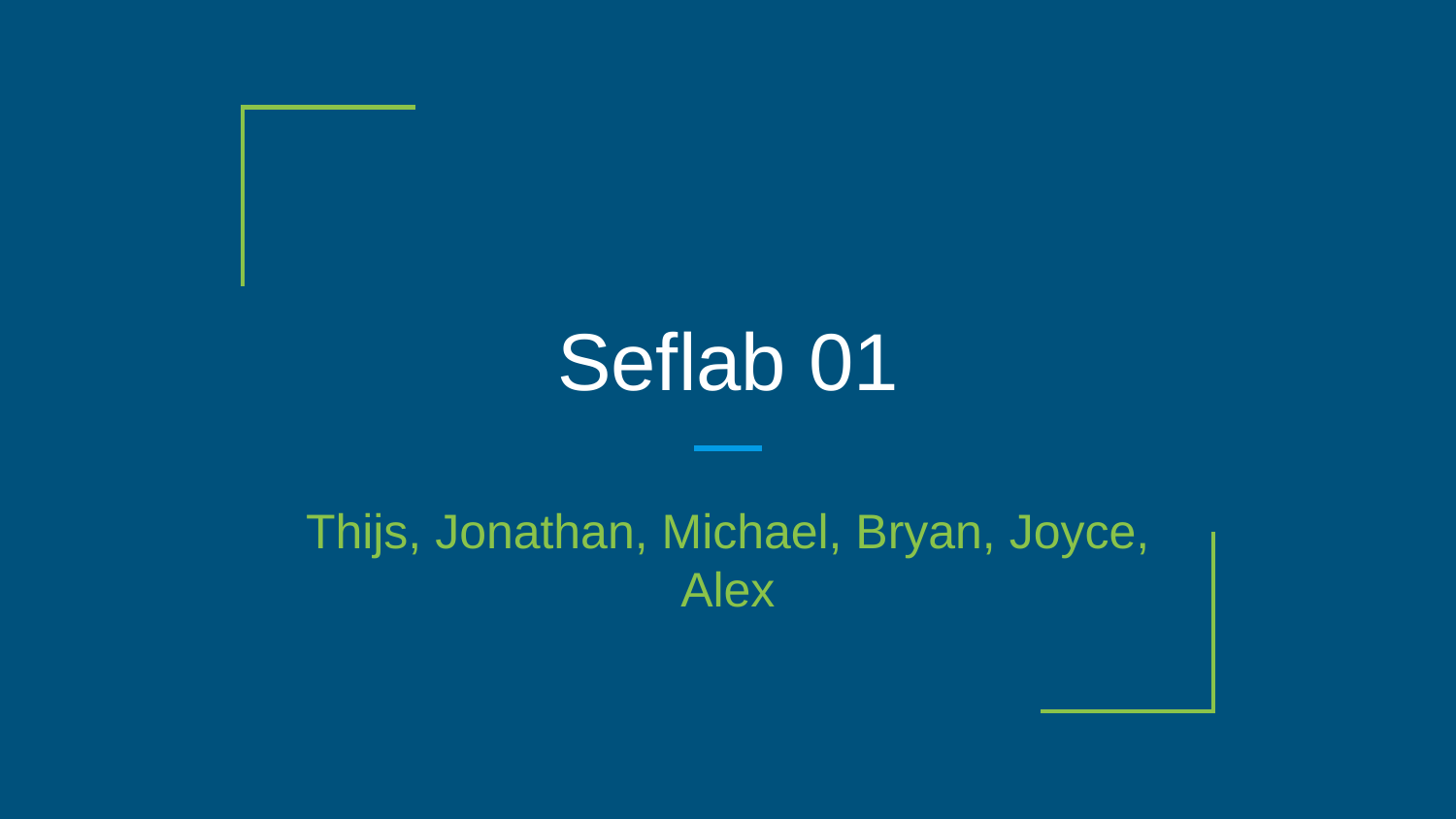

# Seflab 01
Thijs, Jonathan, Michael, Bryan, Joyce, Alex